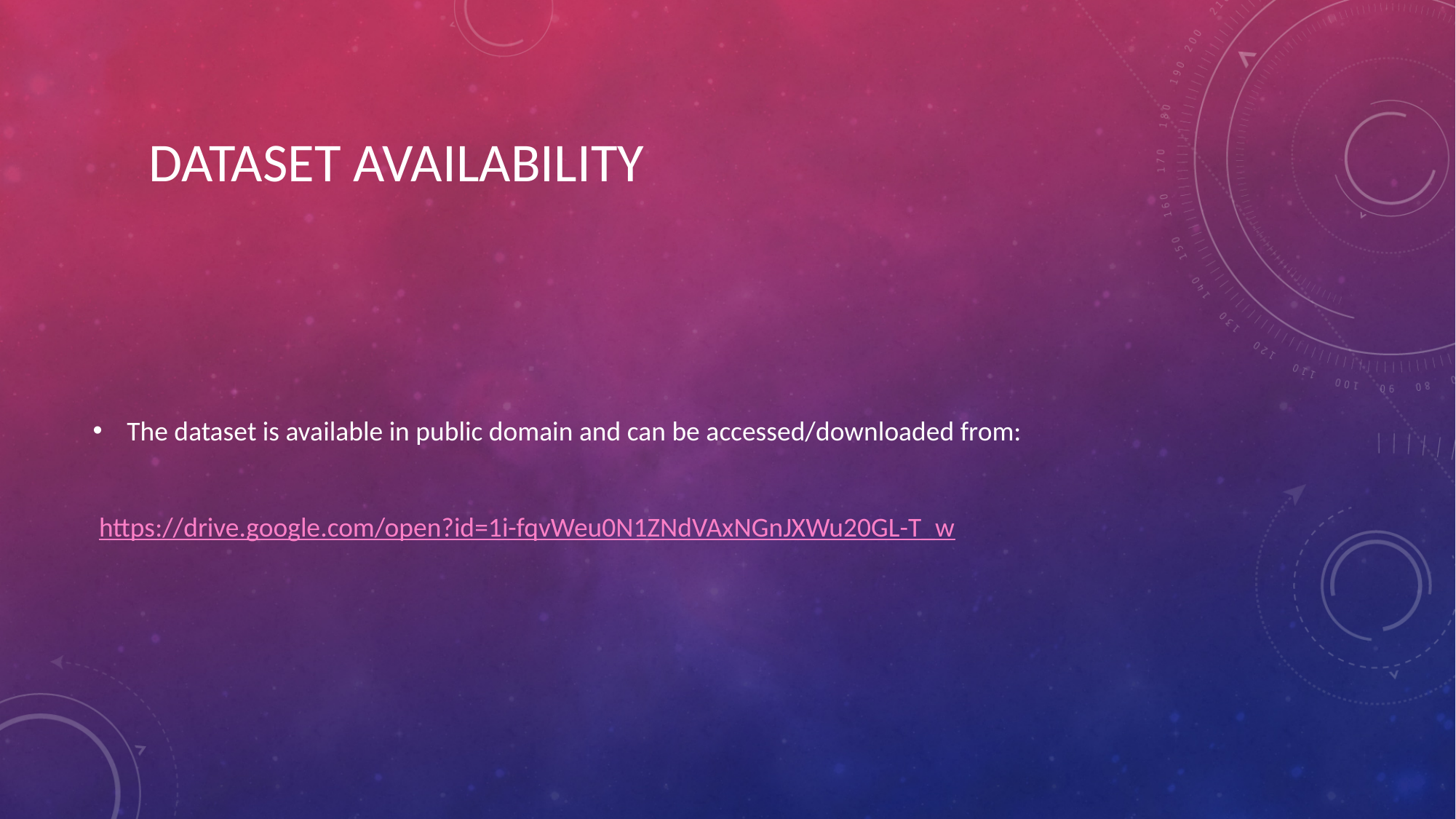

# Dataset Availability
The dataset is available in public domain and can be accessed/downloaded from:

 https://drive.google.com/open?id=1i-fqvWeu0N1ZNdVAxNGnJXWu20GL-T_w